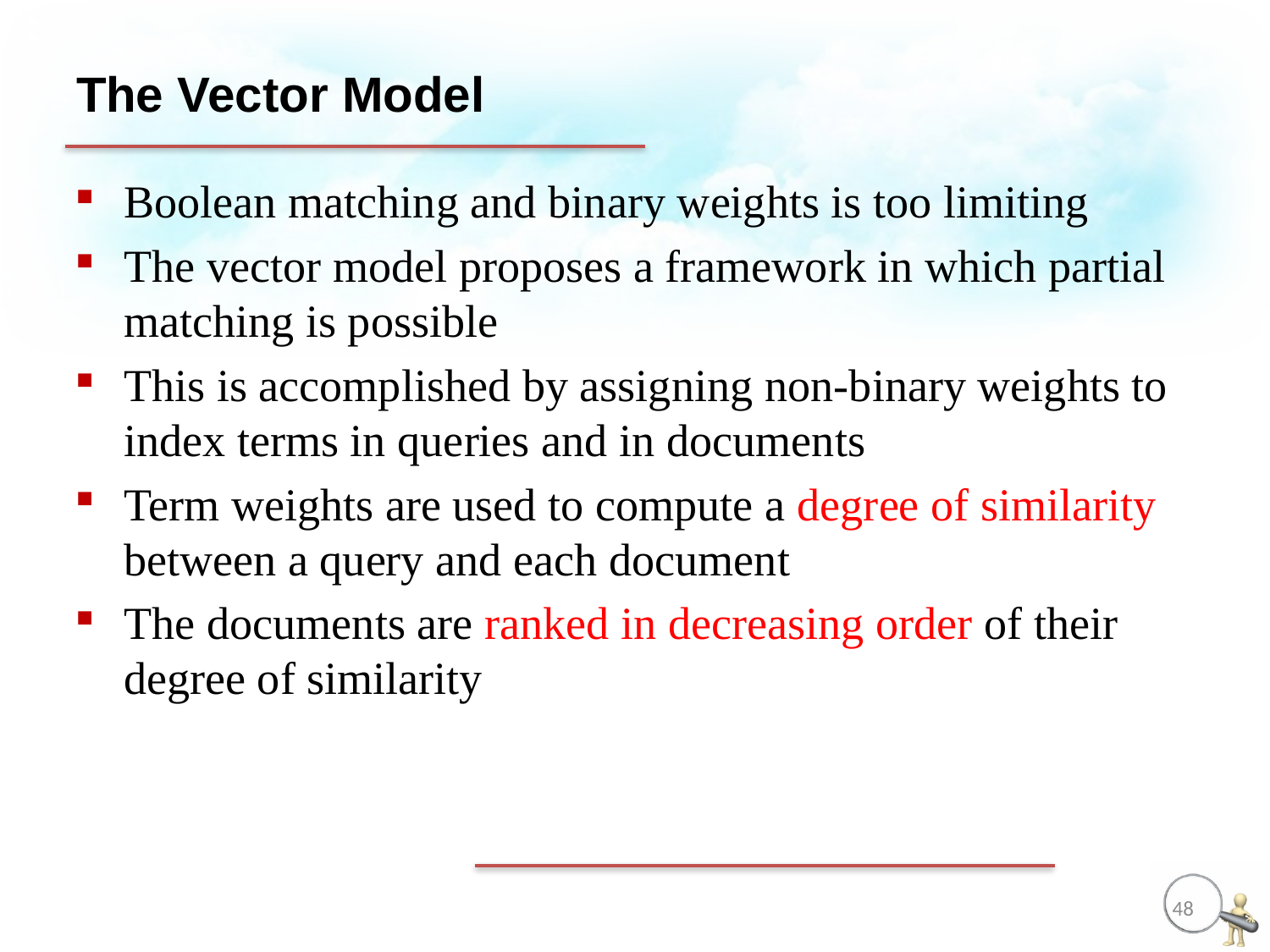

# The Vector Model
Boolean matching and binary weights is too limiting
The vector model proposes a framework in which partial matching is possible
This is accomplished by assigning non-binary weights to index terms in queries and in documents
Term weights are used to compute a degree of similarity between a query and each document
The documents are ranked in decreasing order of their degree of similarity
48